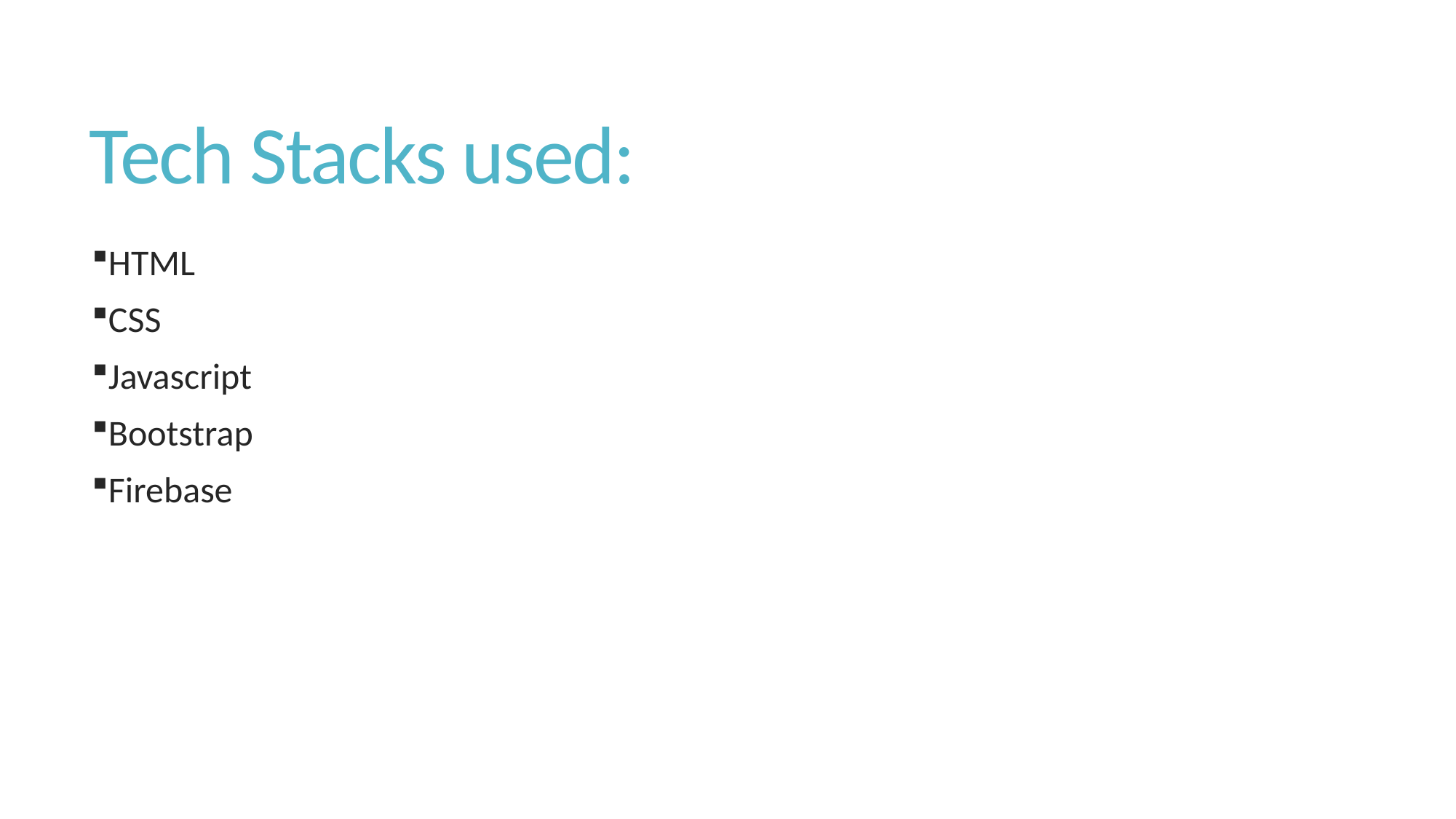

# Tech Stacks used:
HTML
CSS
Javascript
Bootstrap
Firebase